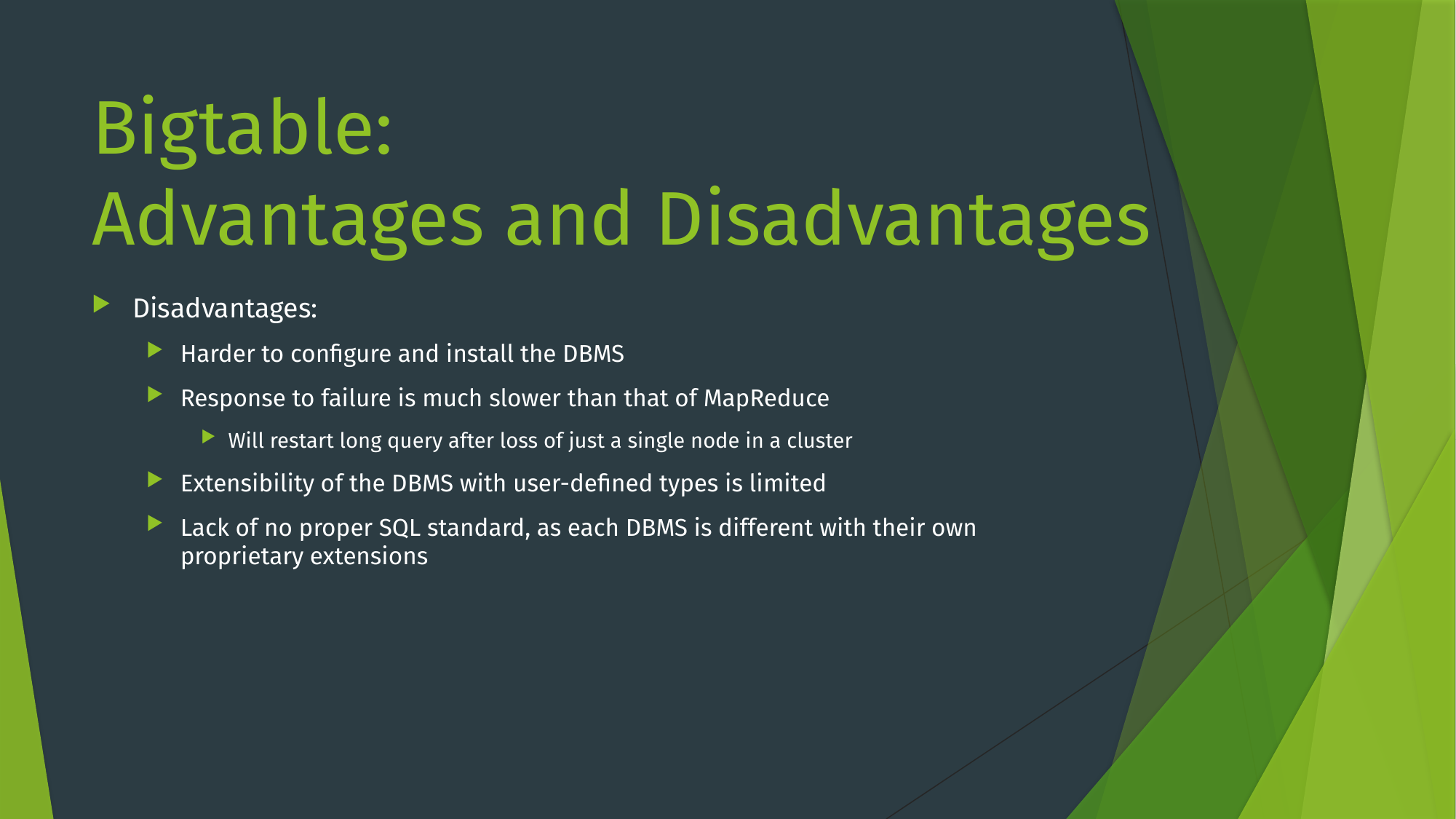

# Bigtable: Advantages and Disadvantages
Disadvantages:
Harder to configure and install the DBMS
Response to failure is much slower than that of MapReduce
Will restart long query after loss of just a single node in a cluster
Extensibility of the DBMS with user-defined types is limited
Lack of no proper SQL standard, as each DBMS is different with their own proprietary extensions